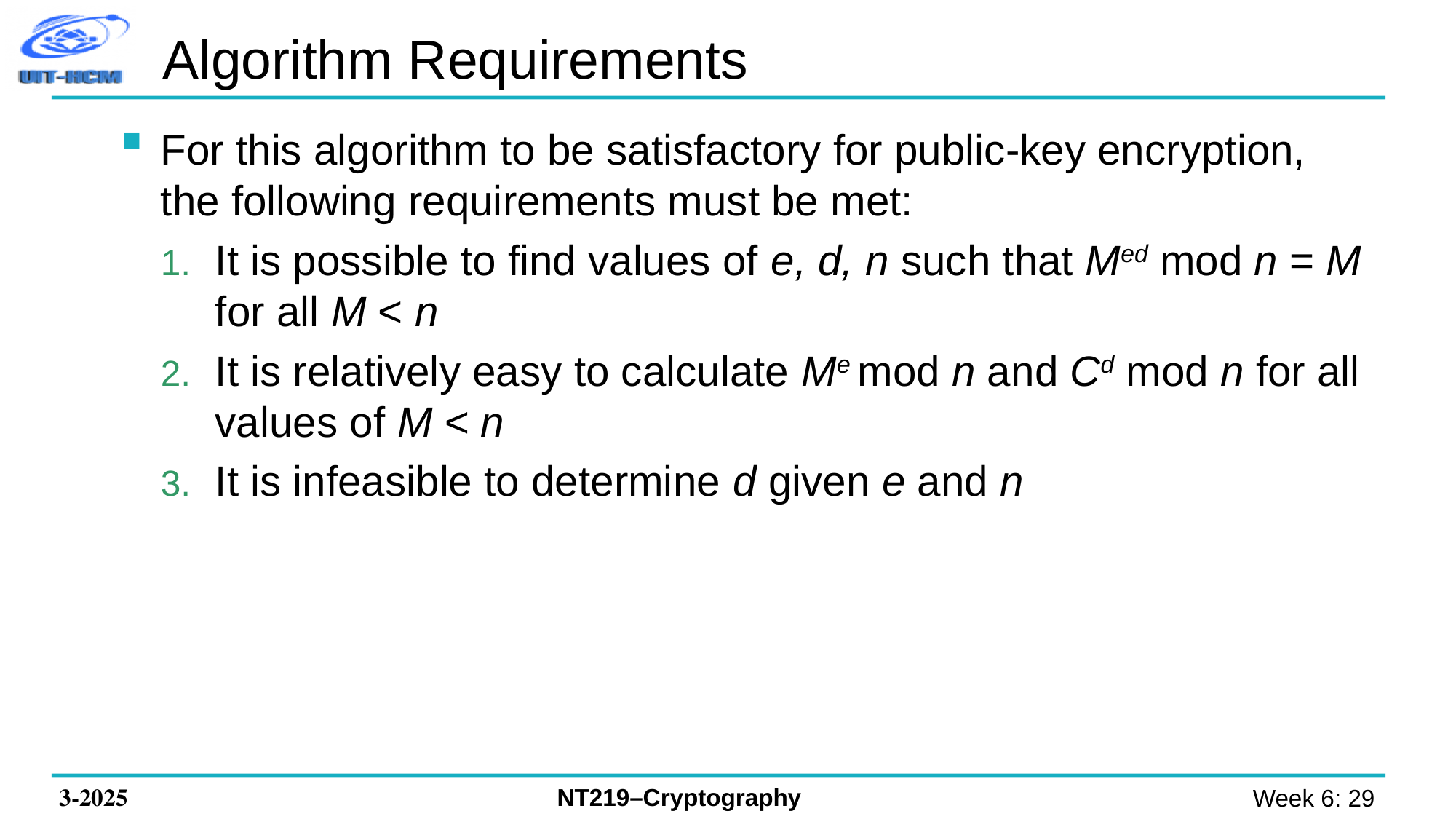

# Algorithm Requirements
For this algorithm to be satisfactory for public-key encryption, the following requirements must be met:
It is possible to find values of e, d, n such that Med mod n = M for all M < n
It is relatively easy to calculate Me mod n and Cd mod n for all values of M < n
It is infeasible to determine d given e and n